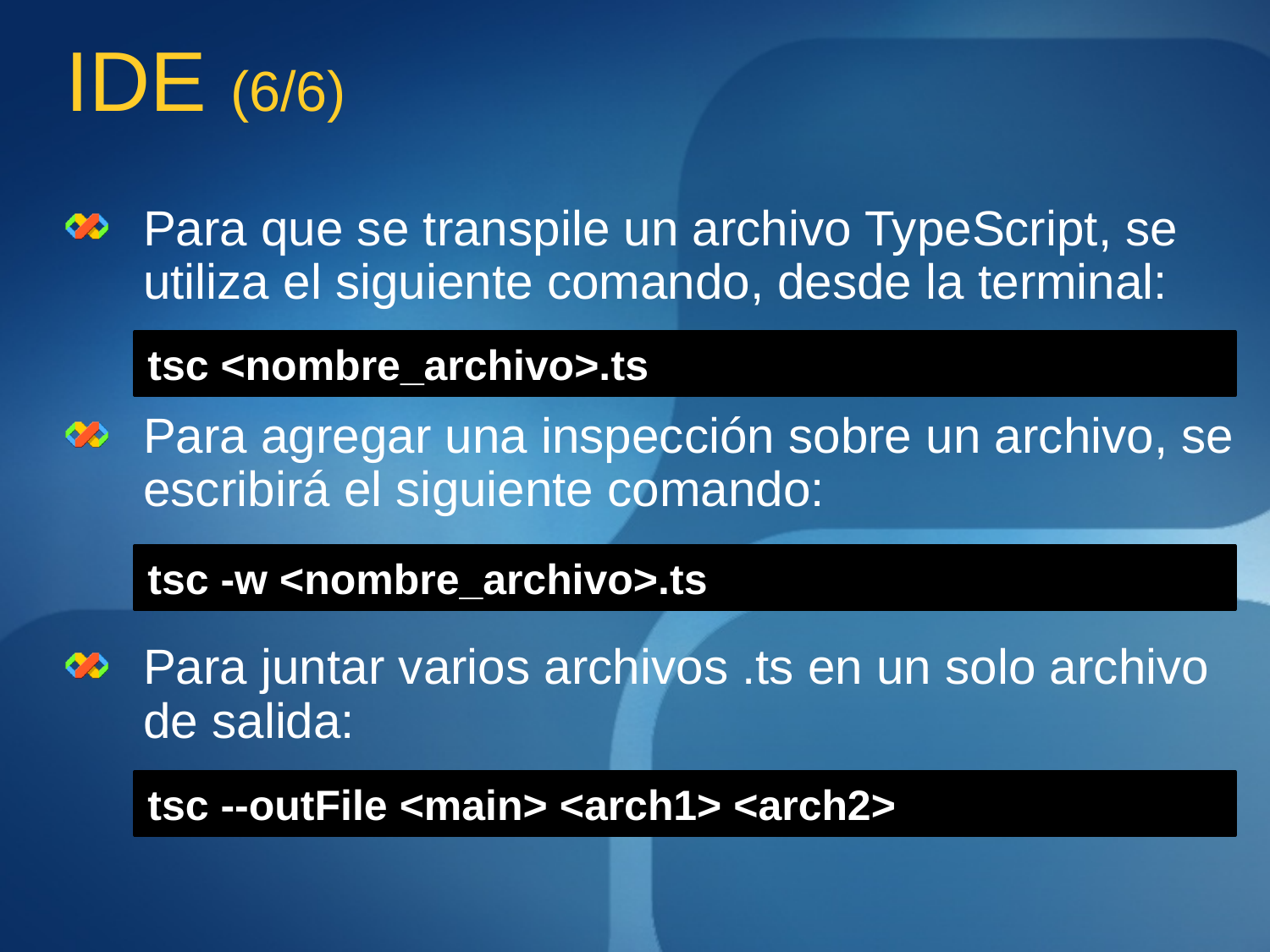

# IDE (6/6)
Para que se transpile un archivo TypeScript, se utiliza el siguiente comando, desde la terminal:

Para agregar una inspección sobre un archivo, se escribirá el siguiente comando:

Para juntar varios archivos .ts en un solo archivo de salida:

tsc <nombre_archivo>.ts
tsc -w <nombre_archivo>.ts
tsc --outFile <main> <arch1> <arch2>